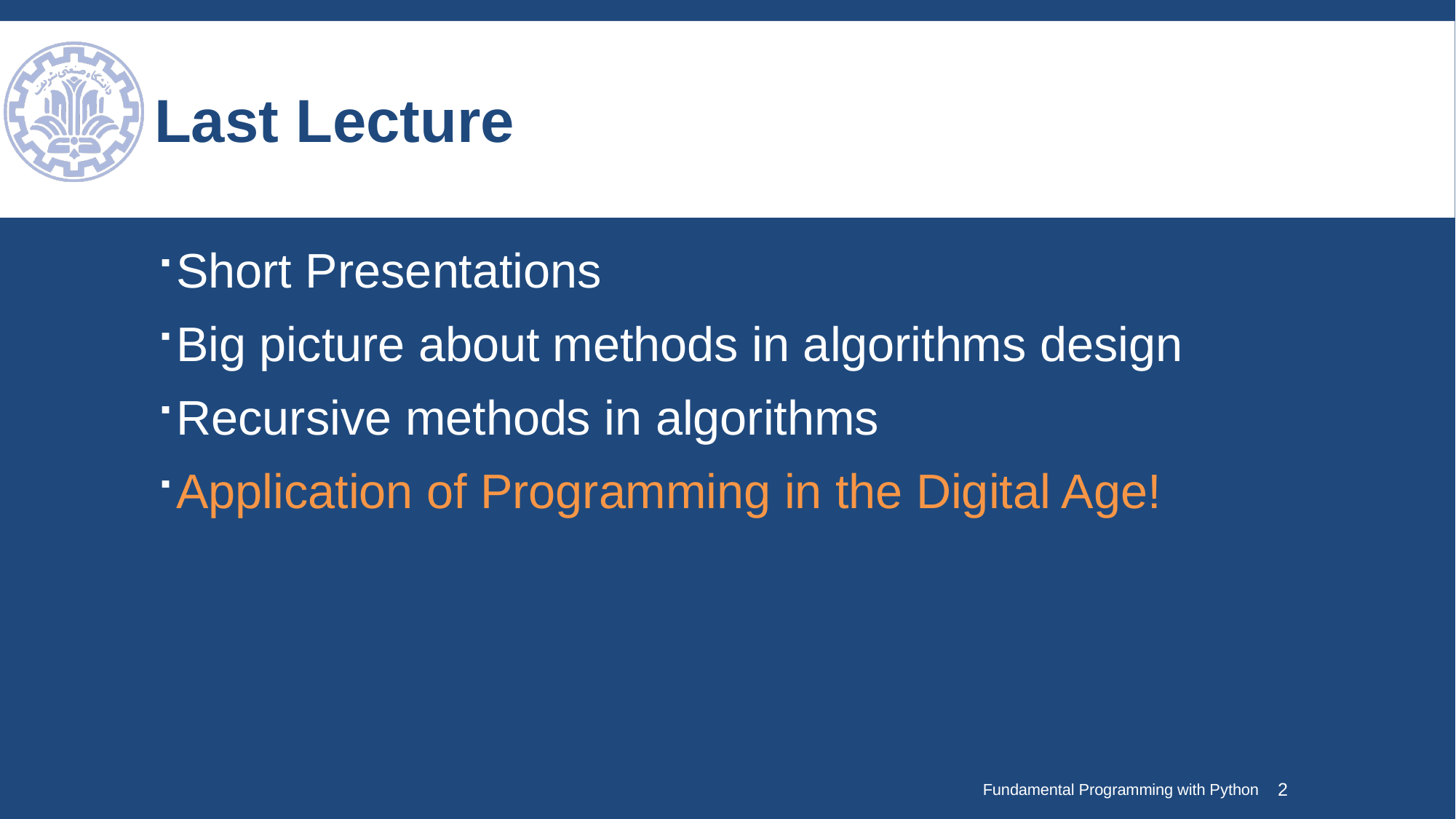

# Last Lecture
Short Presentations
Big picture about methods in algorithms design
Recursive methods in algorithms
Application of Programming in the Digital Age!
Fundamental Programming with Python
2